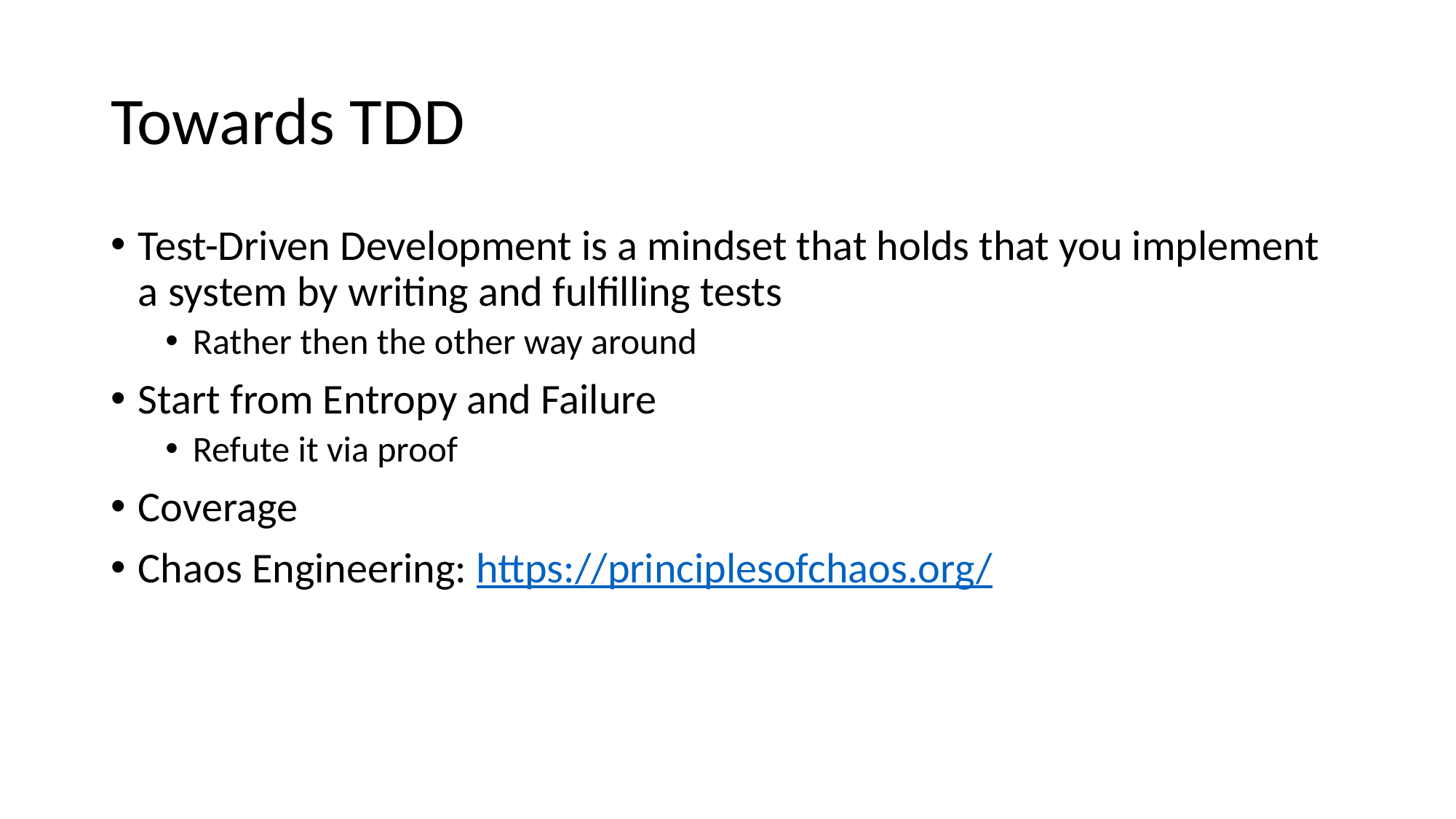

# Towards TDD
Test-Driven Development is a mindset that holds that you implement a system by writing and fulfilling tests
Rather then the other way around
Start from Entropy and Failure
Refute it via proof
Coverage
Chaos Engineering: https://principlesofchaos.org/